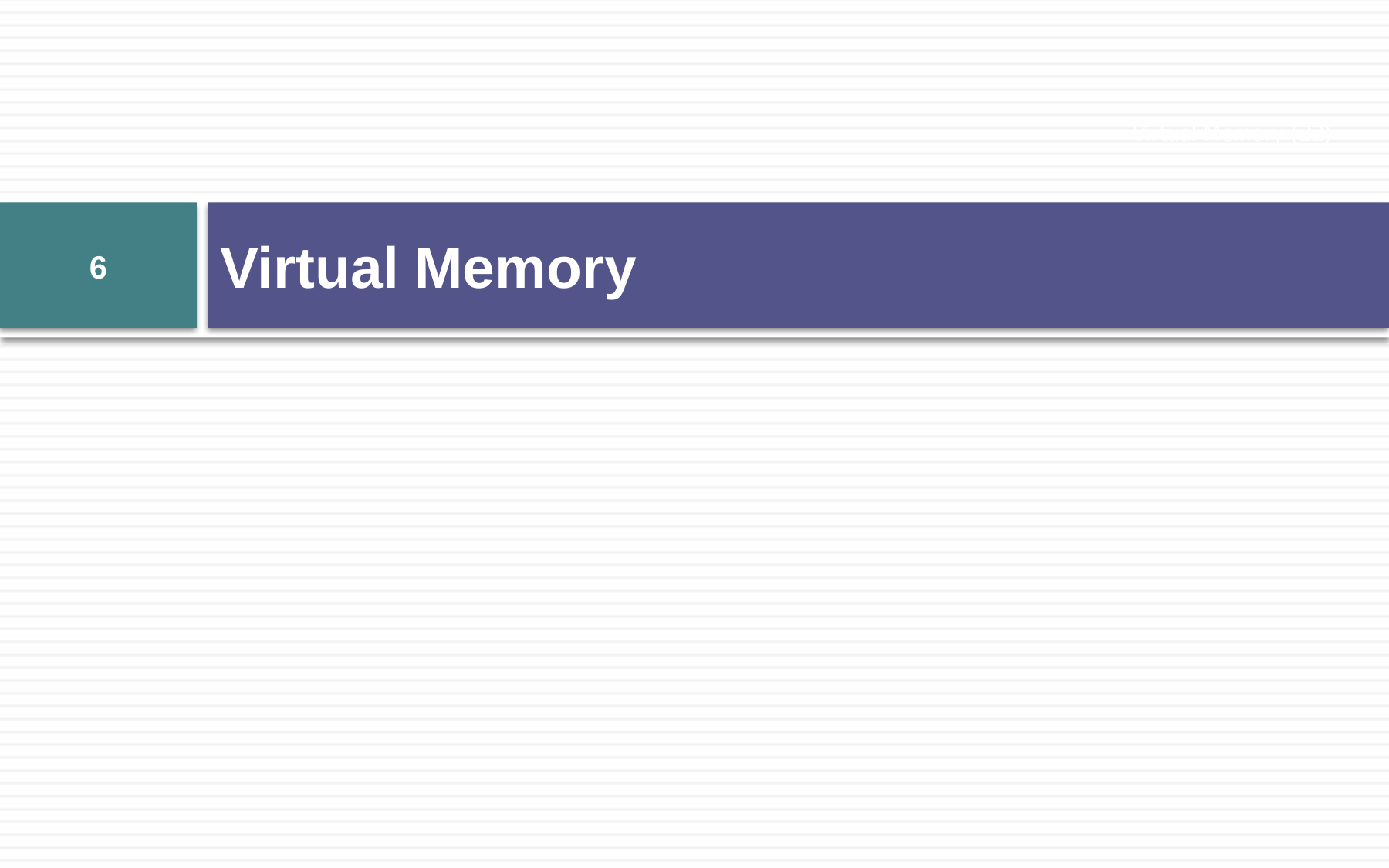

Virtual Memory (22)
# Virtual Memory
6